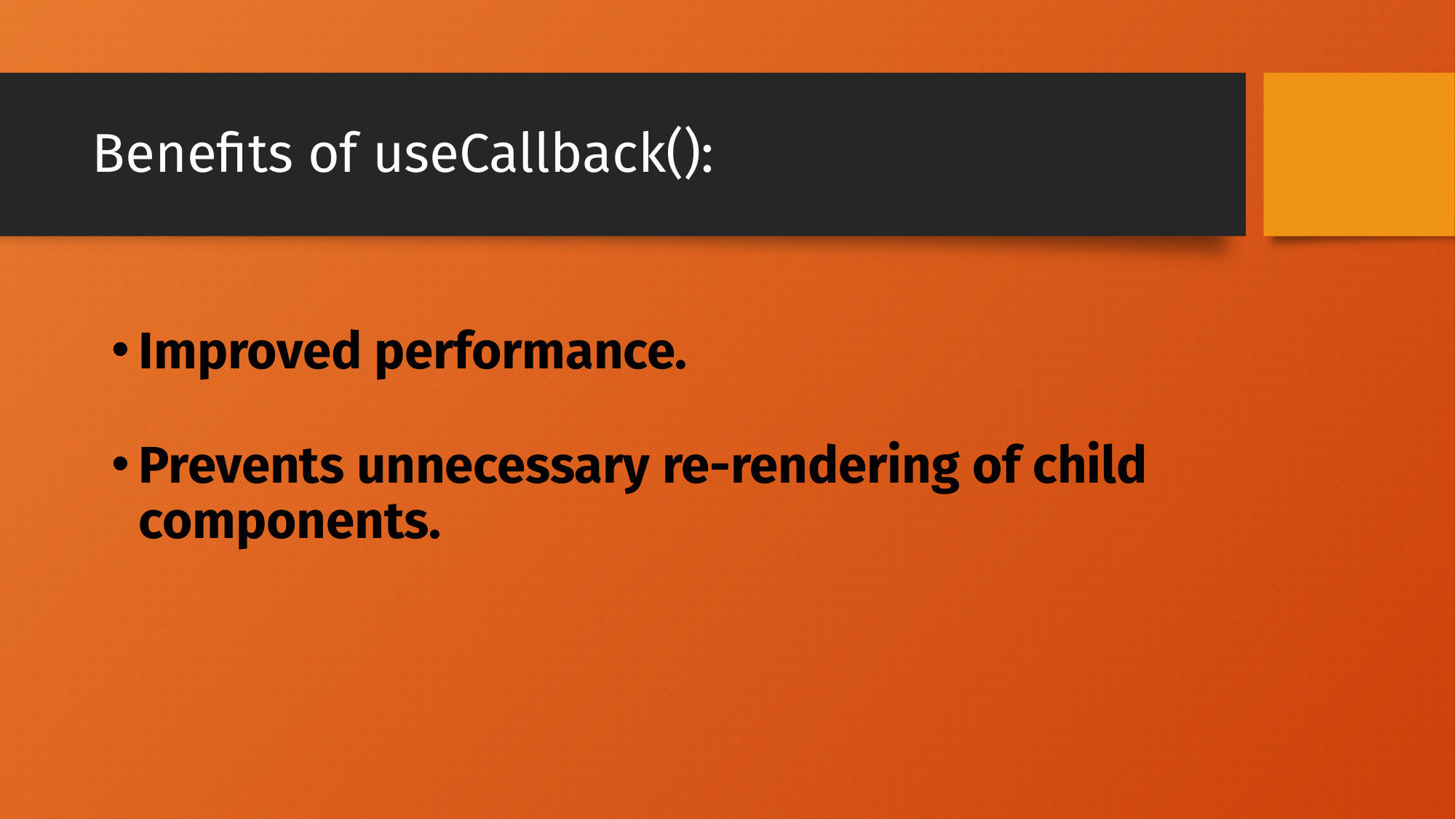

# Benefits of useCallback():
Improved performance.
Prevents unnecessary re-rendering of child components.